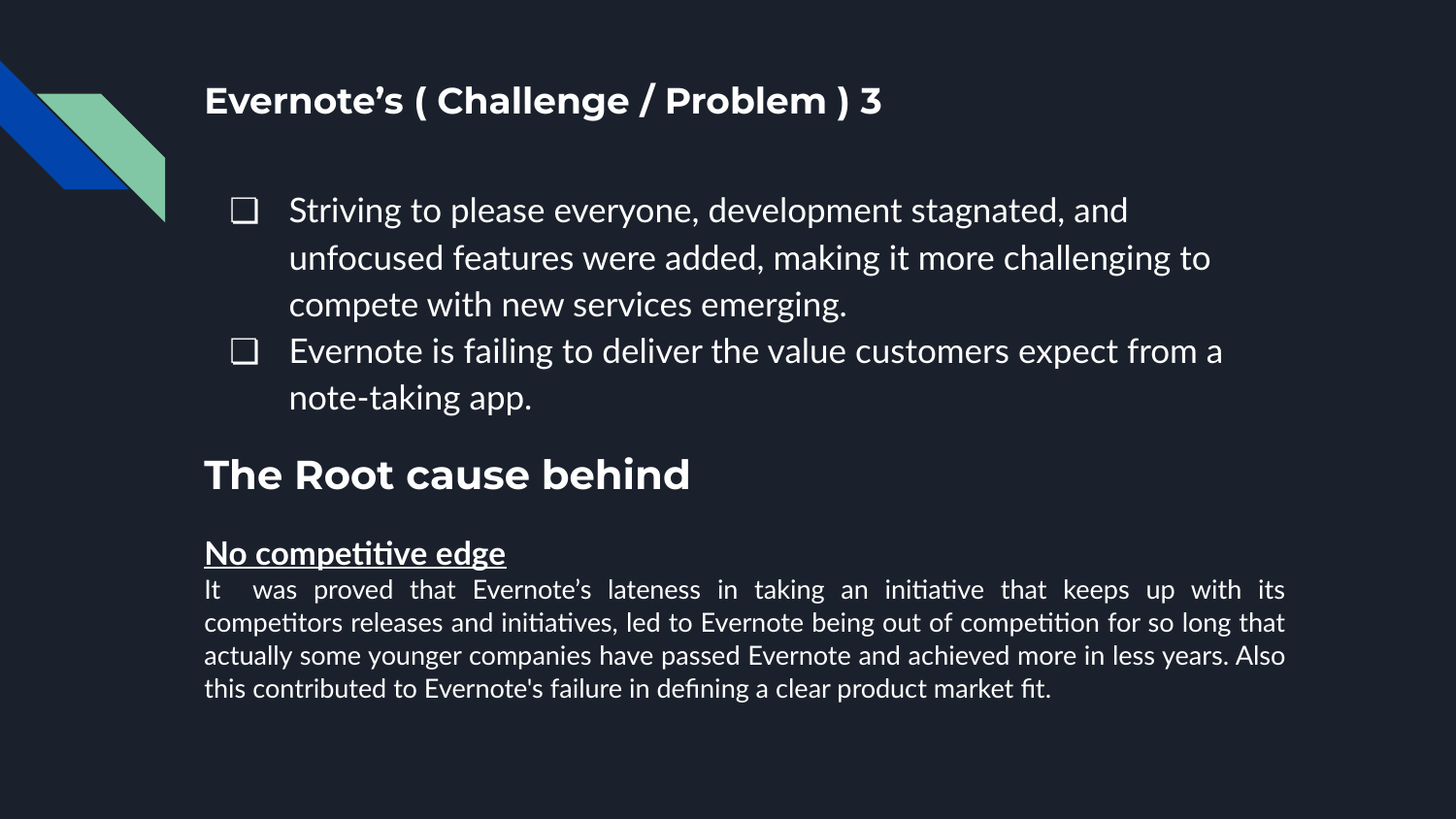

# Evernote’s ( Challenge / Problem ) 3
Striving to please everyone, development stagnated, and unfocused features were added, making it more challenging to compete with new services emerging.
Evernote is failing to deliver the value customers expect from a note-taking app.

The Root cause behind

No competitive edge
It  was proved that Evernote’s lateness in taking an initiative that keeps up with its competitors releases and initiatives, led to Evernote being out of competition for so long that actually some younger companies have passed Evernote and achieved more in less years. Also this contributed to Evernote's failure in defining a clear product market fit.